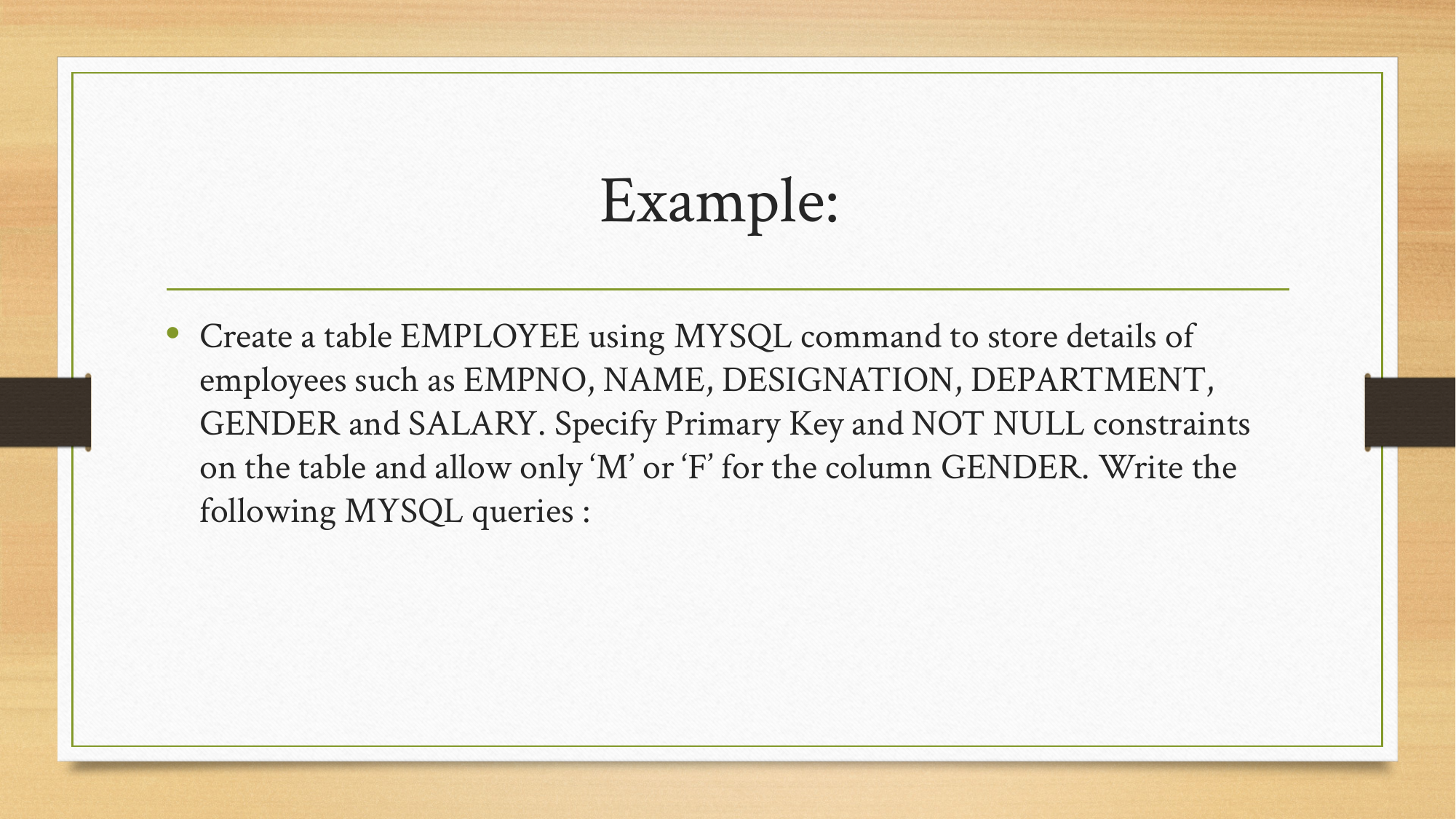

# Example:
Create a table EMPLOYEE using MYSQL command to store details of employees such as EMPNO, NAME, DESIGNATION, DEPARTMENT, GENDER and SALARY. Specify Primary Key and NOT NULL constraints on the table and allow only ‘M’ or ‘F’ for the column GENDER. Write the following MYSQL queries :